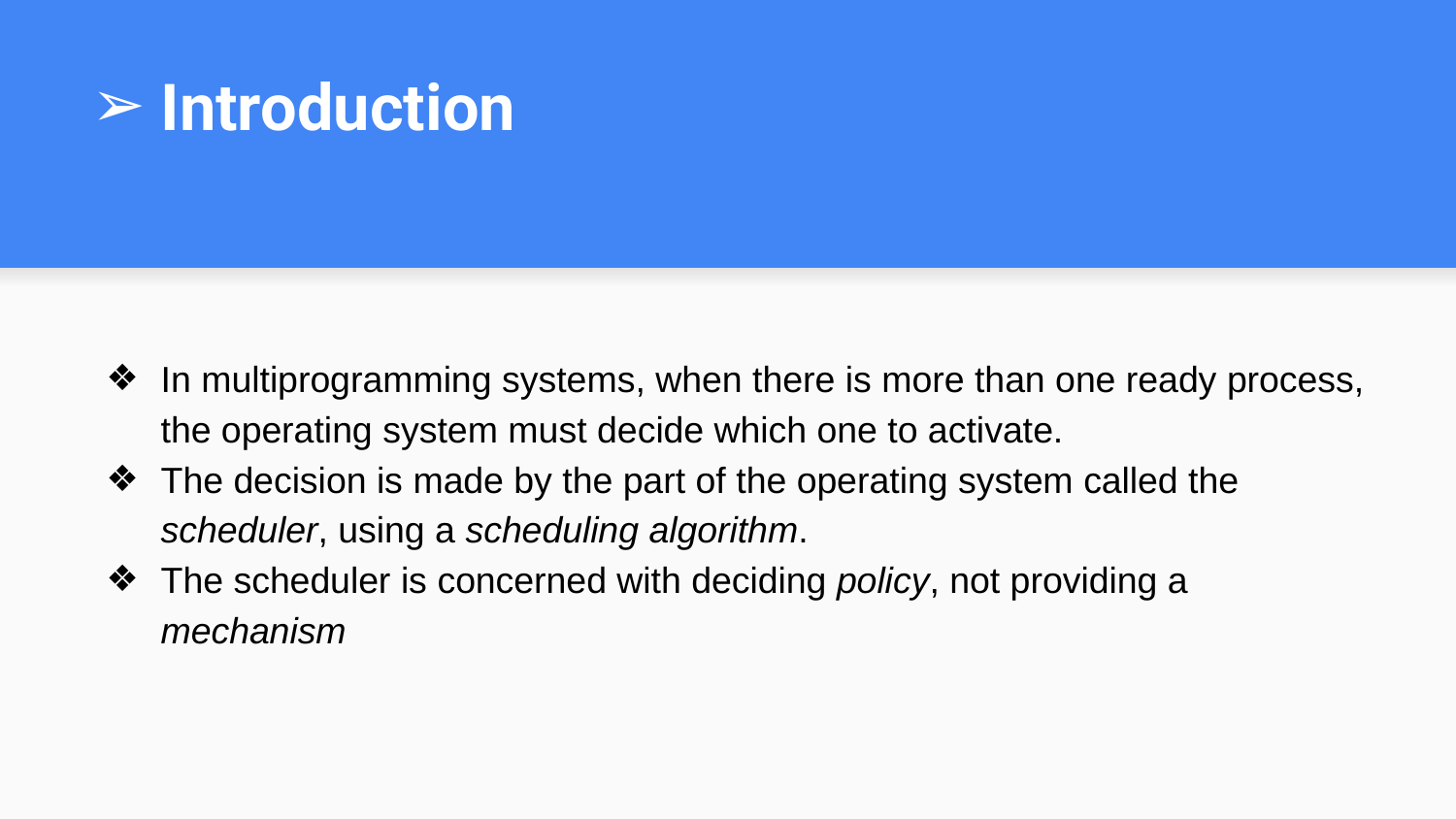

# Introduction
In multiprogramming systems, when there is more than one ready process, the operating system must decide which one to activate.
The decision is made by the part of the operating system called the scheduler, using a scheduling algorithm.
The scheduler is concerned with deciding policy, not providing a mechanism